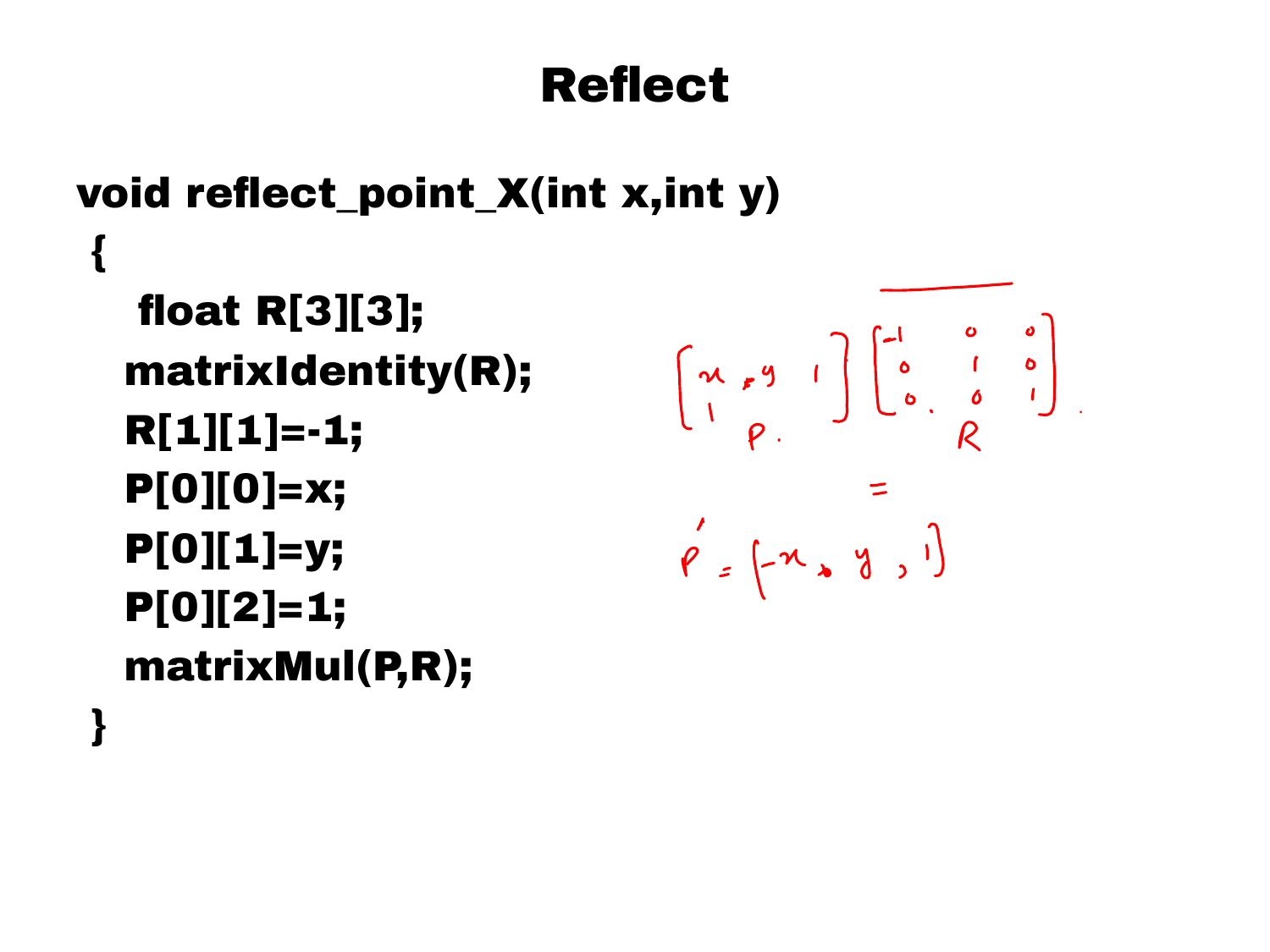

# Reflect
void reflect_point_X(int x,int y)
 {
	 float R[3][3];
	matrixIdentity(R);
	R[1][1]=-1;
	P[0][0]=x;
	P[0][1]=y;
	P[0][2]=1;
	matrixMul(P,R);
 }